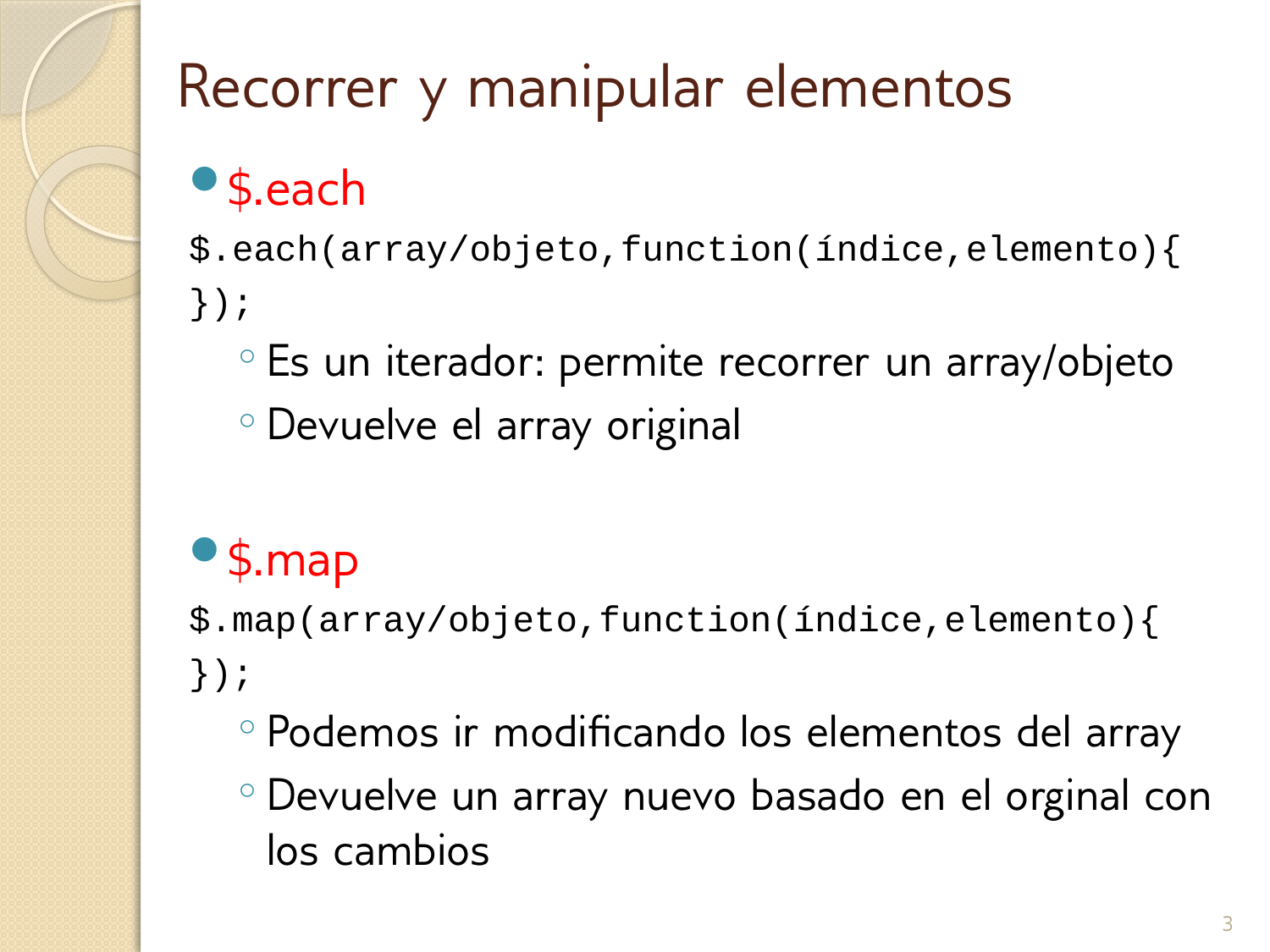

# Recorrer y manipular elementos
$.each
$.each(array/objeto,function(índice,elemento){
});
Es un iterador: permite recorrer un array/objeto
Devuelve el array original

$.map
$.map(array/objeto,function(índice,elemento){
});
Podemos ir modificando los elementos del array
Devuelve un array nuevo basado en el orginal con los cambios

3